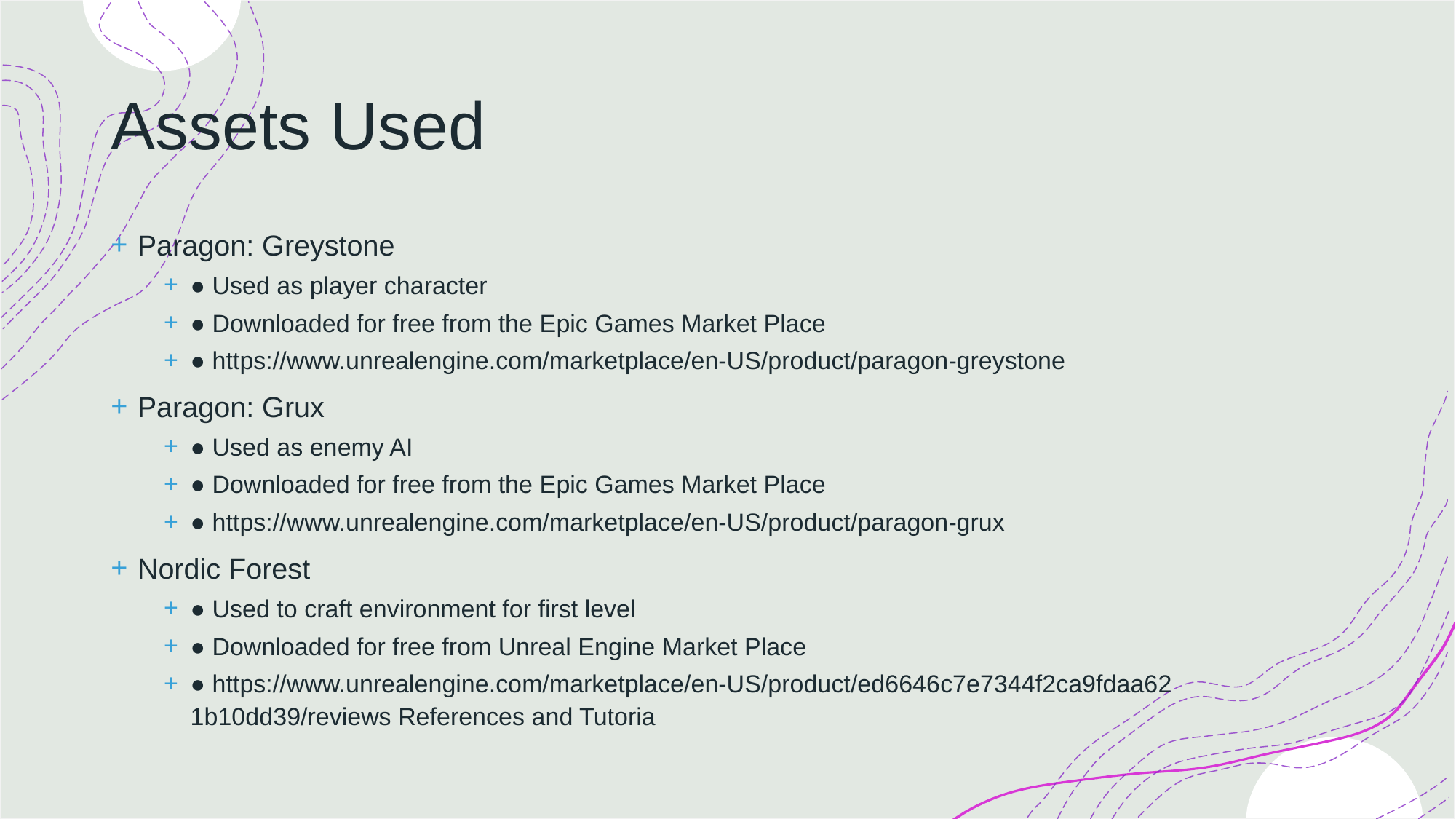

# Assets Used
Paragon: Greystone
● Used as player character
● Downloaded for free from the Epic Games Market Place
● https://www.unrealengine.com/marketplace/en-US/product/paragon-greystone
Paragon: Grux
● Used as enemy AI
● Downloaded for free from the Epic Games Market Place
● https://www.unrealengine.com/marketplace/en-US/product/paragon-grux
Nordic Forest
● Used to craft environment for first level
● Downloaded for free from Unreal Engine Market Place
● https://www.unrealengine.com/marketplace/en-US/product/ed6646c7e7344f2ca9fdaa62 1b10dd39/reviews References and Tutoria